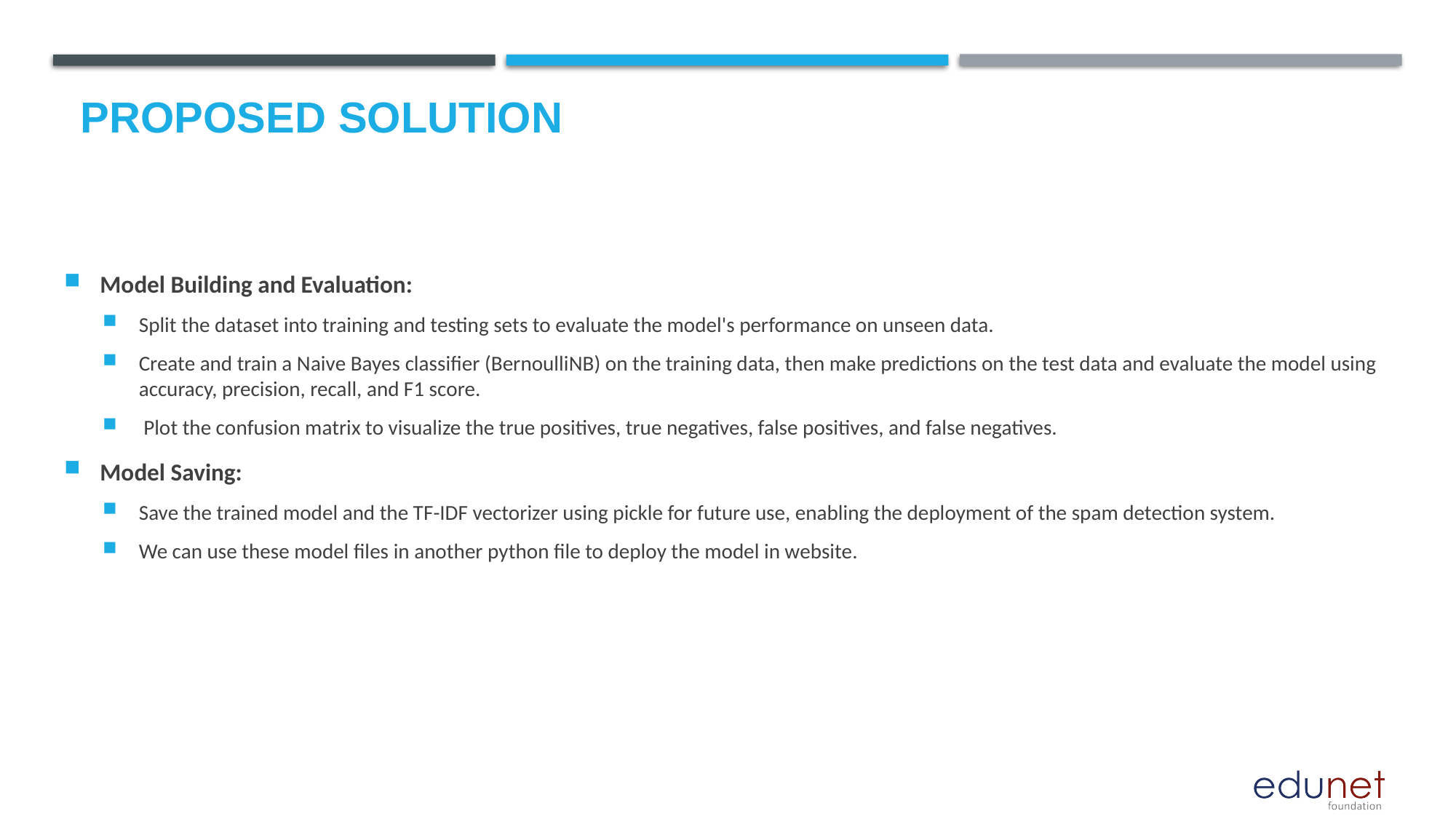

# Proposed Solution
Model Building and Evaluation:
Split the dataset into training and testing sets to evaluate the model's performance on unseen data.
Create and train a Naive Bayes classifier (BernoulliNB) on the training data, then make predictions on the test data and evaluate the model using accuracy, precision, recall, and F1 score.
 Plot the confusion matrix to visualize the true positives, true negatives, false positives, and false negatives.
Model Saving:
Save the trained model and the TF-IDF vectorizer using pickle for future use, enabling the deployment of the spam detection system.
We can use these model files in another python file to deploy the model in website.